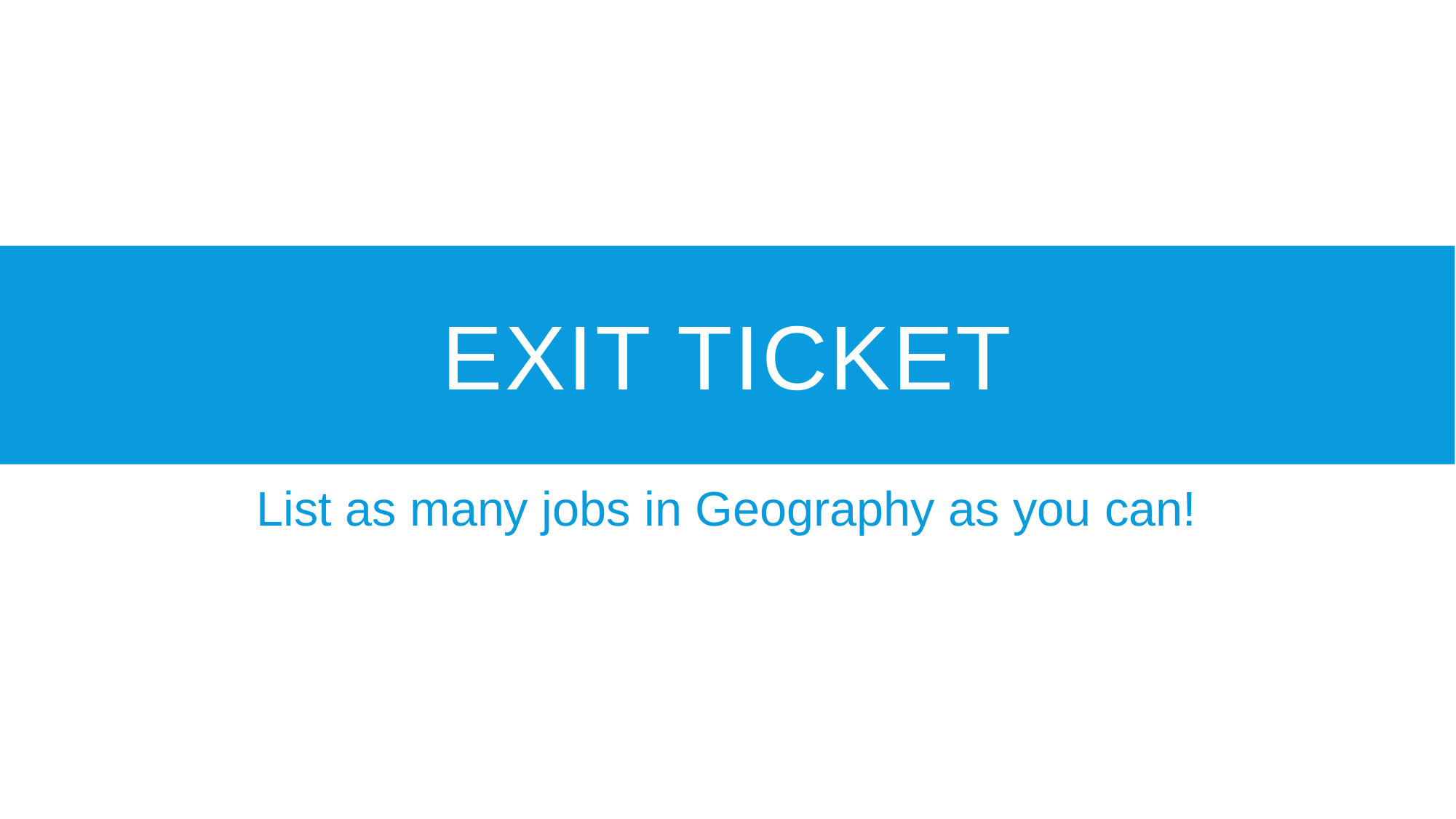

# Exit Ticket
List as many jobs in Geography as you can!